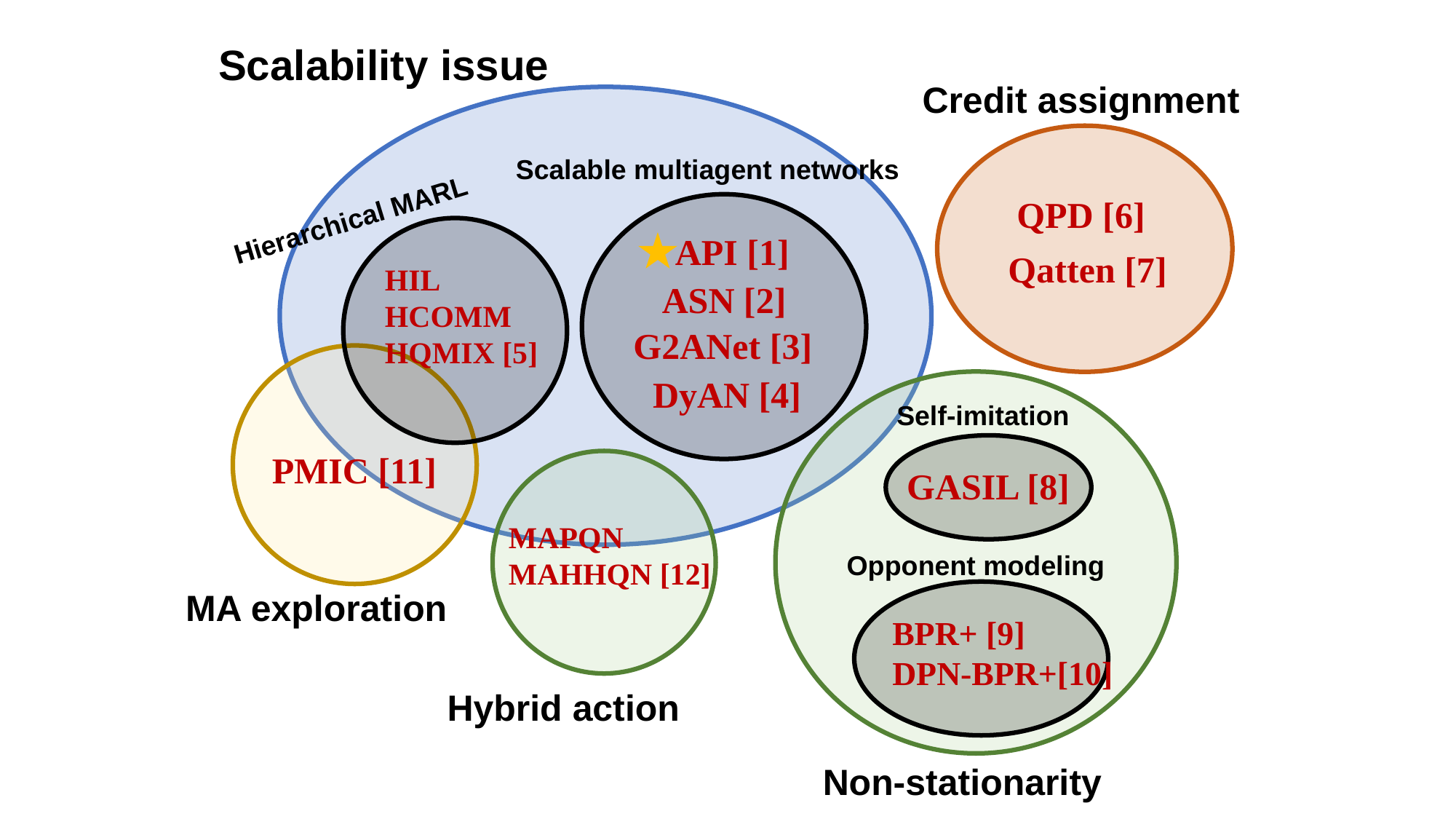

Scalability issue
Credit assignment

QPD [6]
Qatten [7]
Scalable multiagent networks

API [1]

ASN [2]
G2ANet [3]
DyAN [4]
Hierarchical MARL

HIL
HCOMM
HQMIX [5]

Self-imitation

GASIL [8]
Opponent modeling

BPR+ [9]
DPN-BPR+[10]
PMIC [11]

MAPQN
MAHHQN [12]
MA exploration
Hybrid action
Non-stationarity